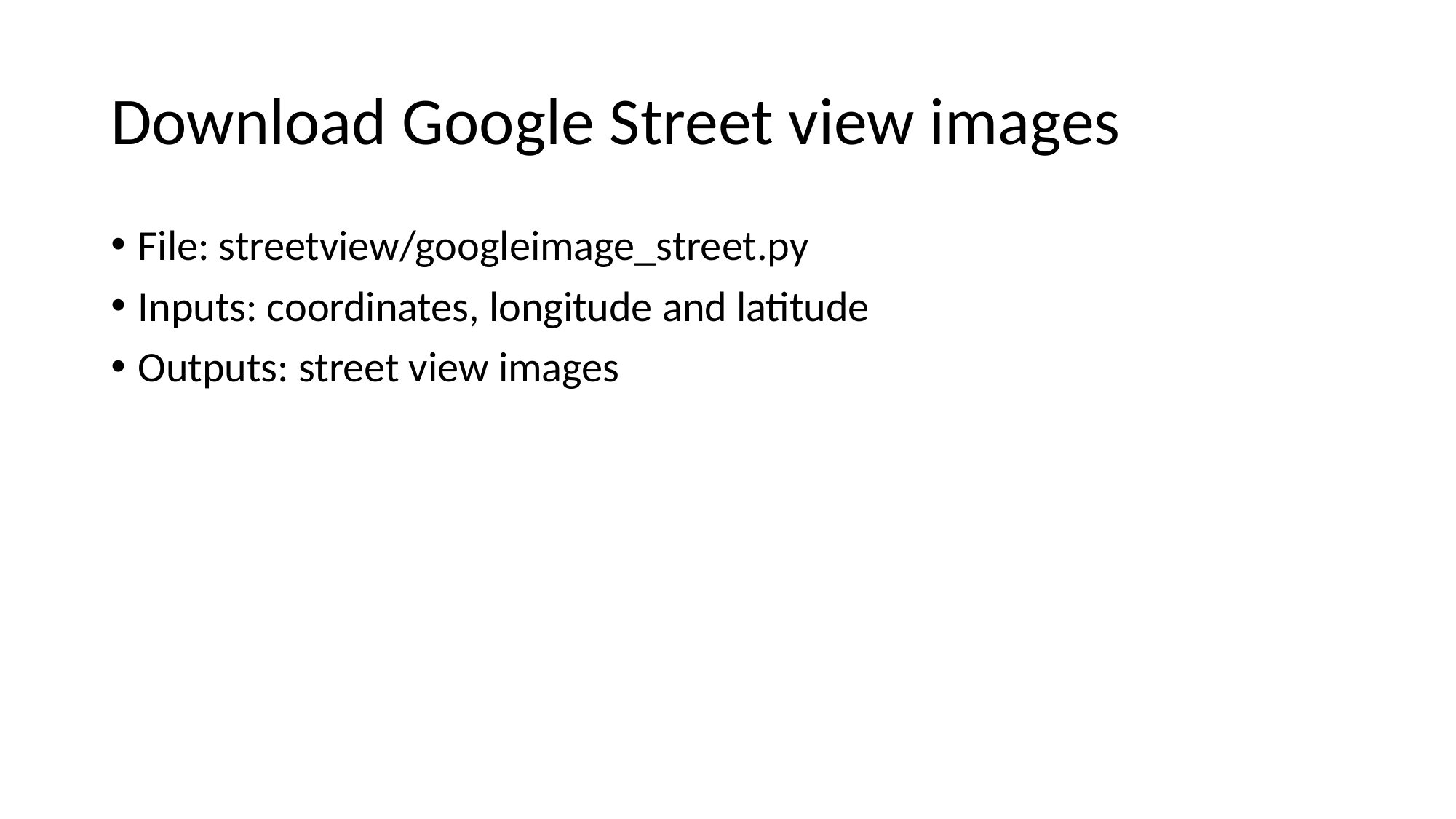

# Download Google Street view images
File: streetview/googleimage_street.py
Inputs: coordinates, longitude and latitude
Outputs: street view images